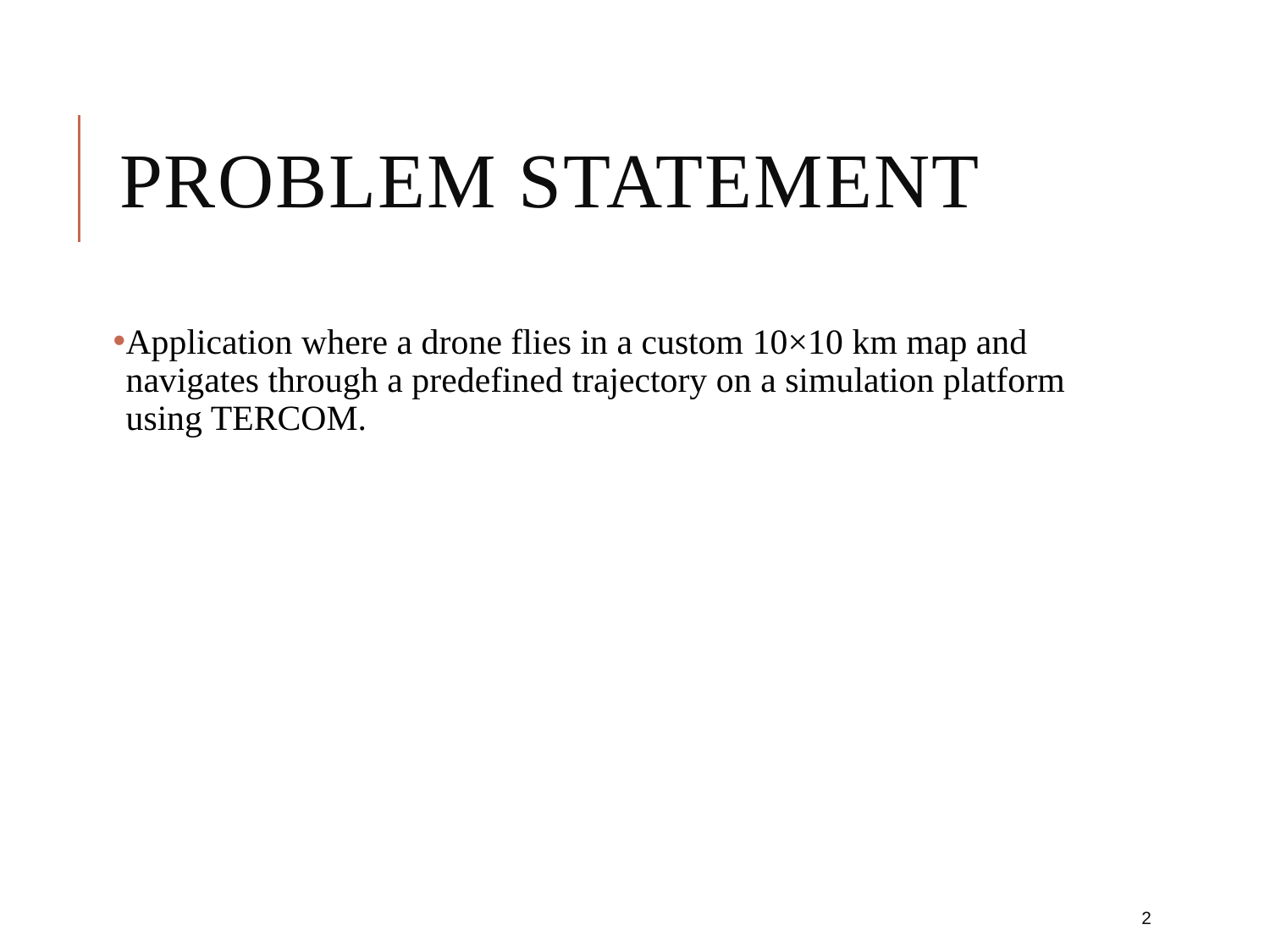

# Problem Statement
Application where a drone flies in a custom 10×10 km map and navigates through a predefined trajectory on a simulation platform using TERCOM.

2